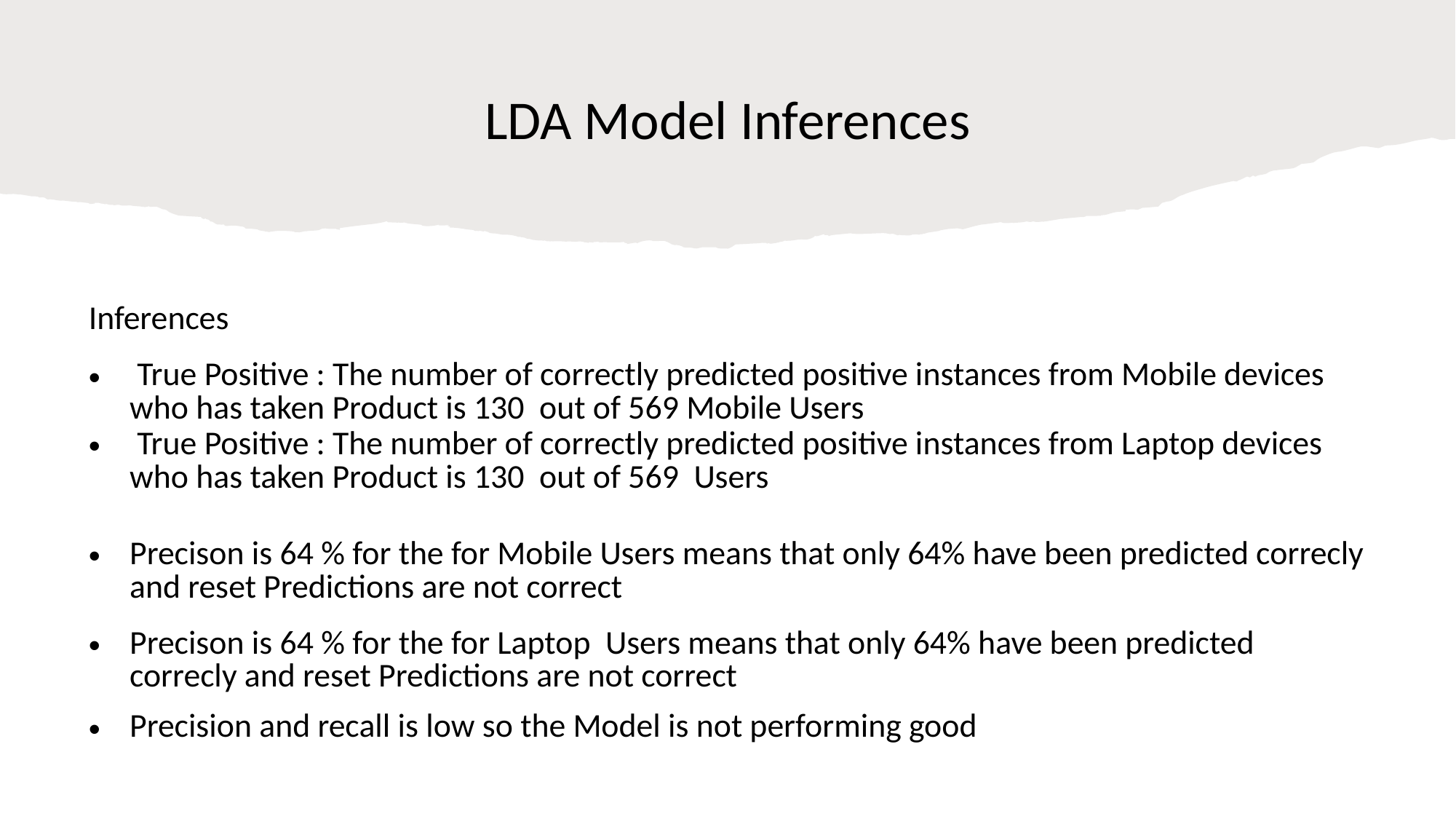

# LDA Model Inferences
| Inferences |
| --- |
| True Positive : The number of correctly predicted positive instances from Mobile devices who has taken Product is 130 out of 569 Mobile Users |
| True Positive : The number of correctly predicted positive instances from Laptop devices who has taken Product is 130 out of 569 Users |
| Precison is 64 % for the for Mobile Users means that only 64% have been predicted correcly and reset Predictions are not correct |
| Precison is 64 % for the for Laptop Users means that only 64% have been predicted correcly and reset Predictions are not correct |
| Precision and recall is low so the Model is not performing good |